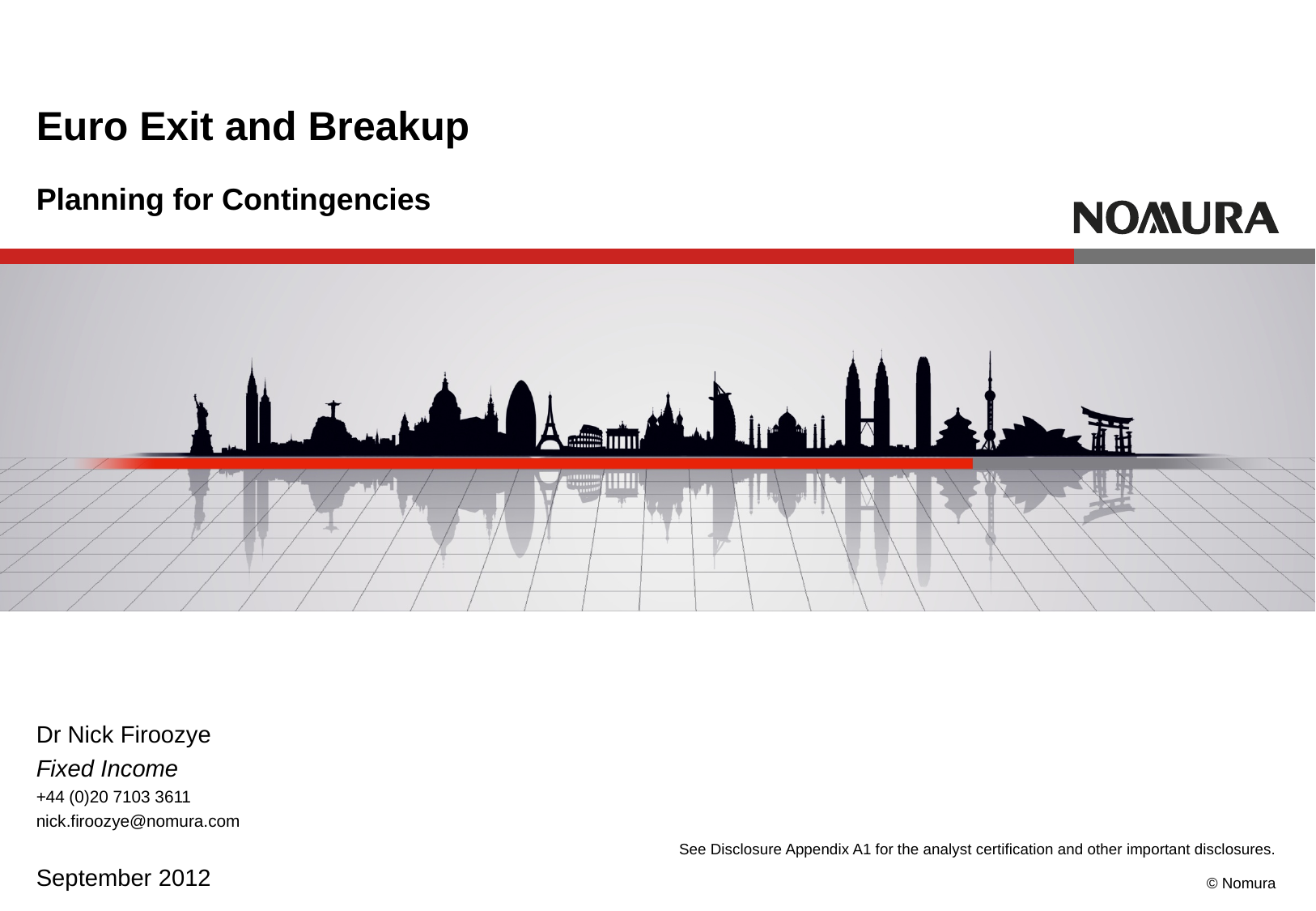

# Euro Exit and Breakup
Planning for Contingencies
Dr Nick Firoozye
Fixed Income
+44 (0)20 7103 3611
nick.firoozye@nomura.com
September 2012